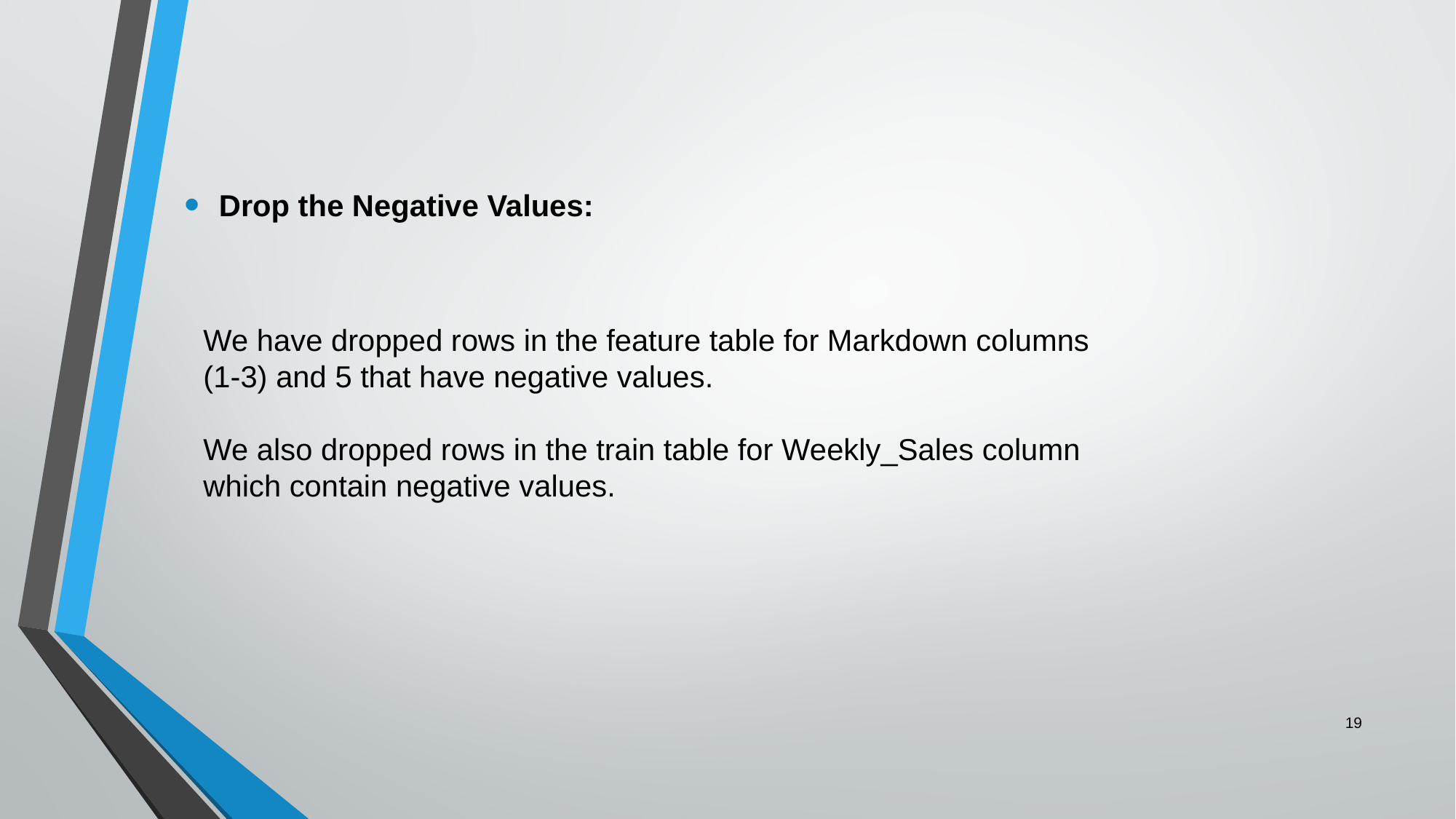

Drop the Negative Values:
# We have dropped rows in the feature table for Markdown columns (1-3) and 5 that have negative values. We also dropped rows in the train table for Weekly_Sales column which contain negative values.
19